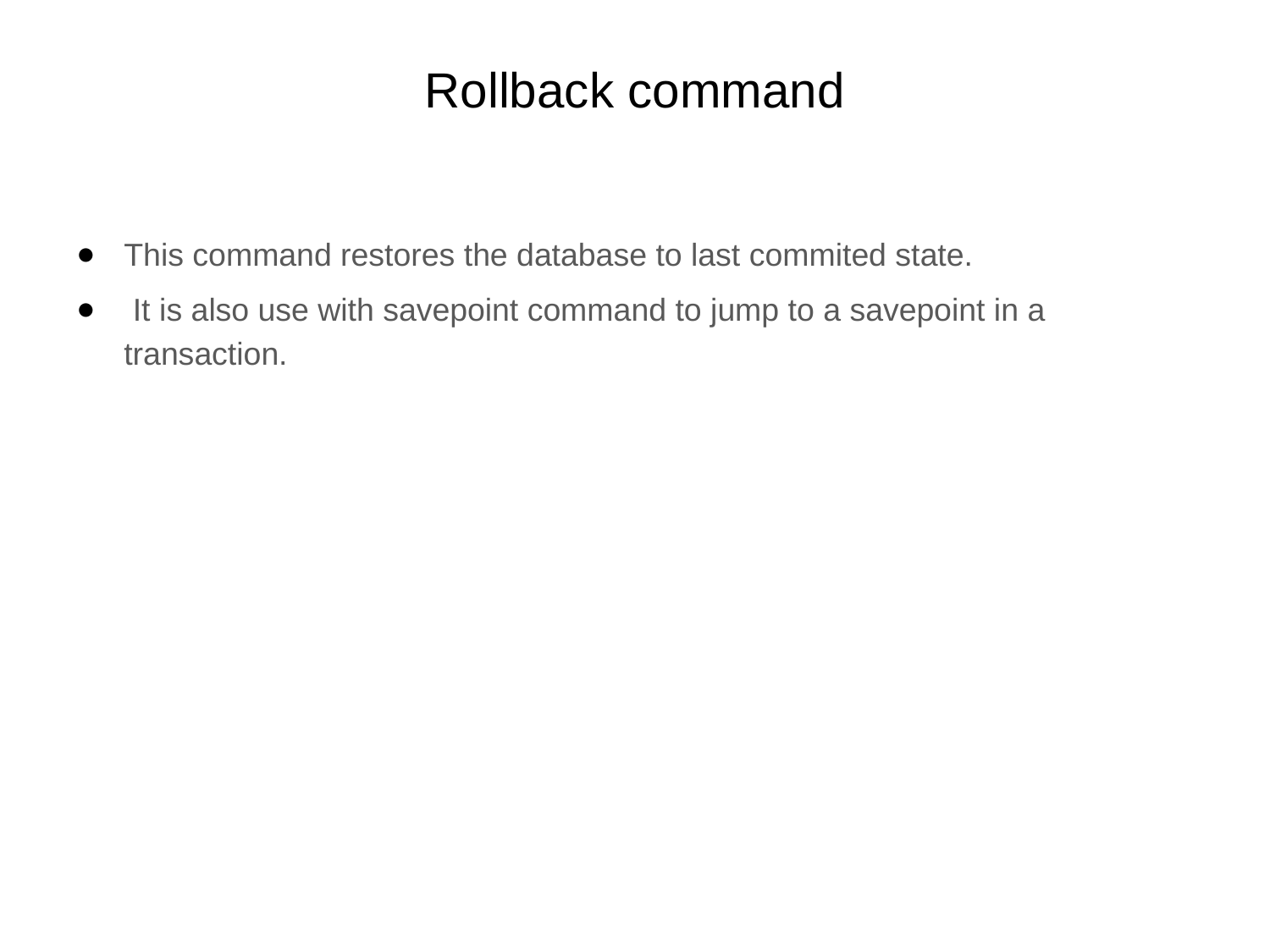

# Rollback command
This command restores the database to last commited state.
 It is also use with savepoint command to jump to a savepoint in a transaction.